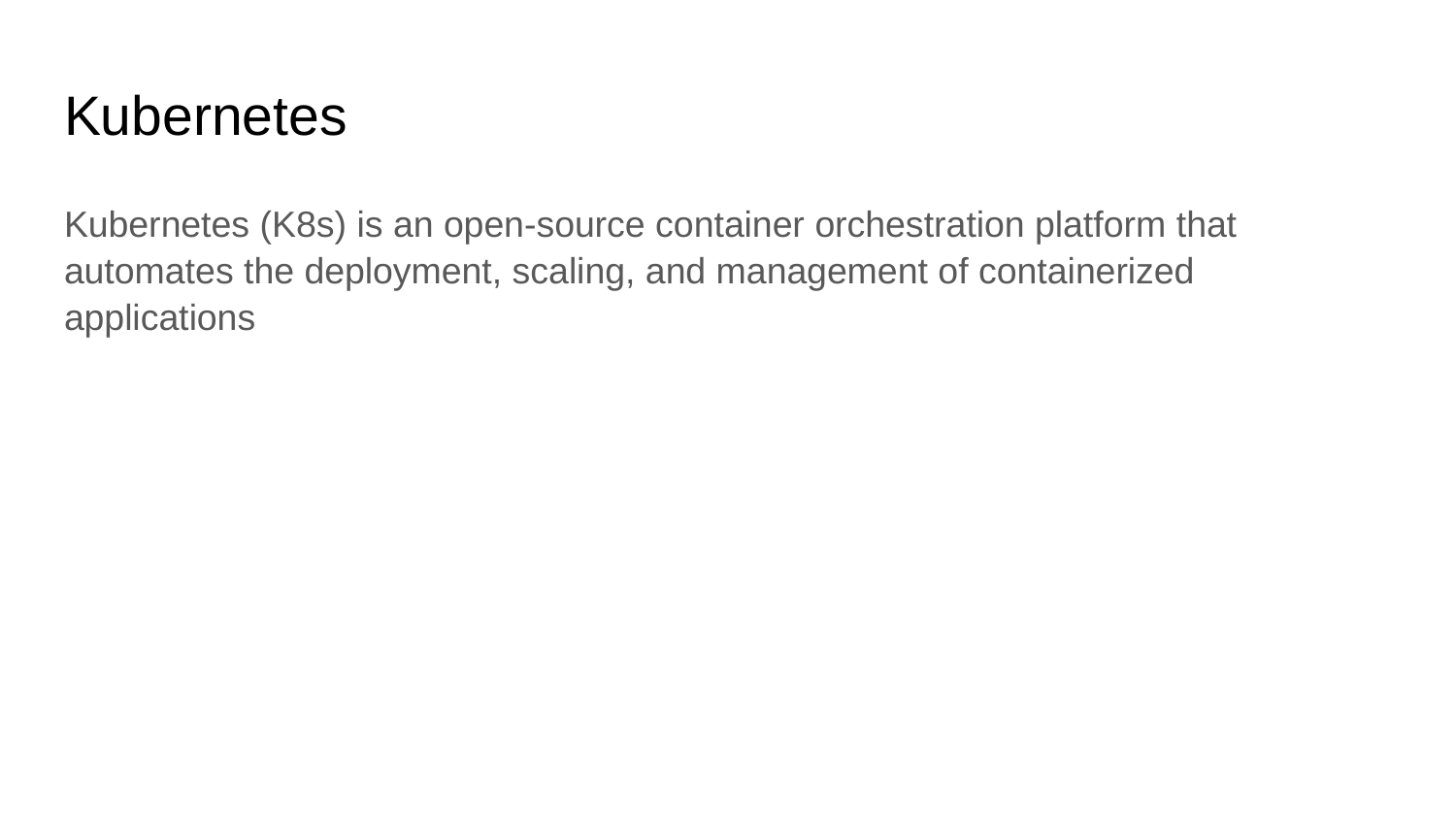

# Kubernetes
Kubernetes (K8s) is an open-source container orchestration platform that automates the deployment, scaling, and management of containerized applications